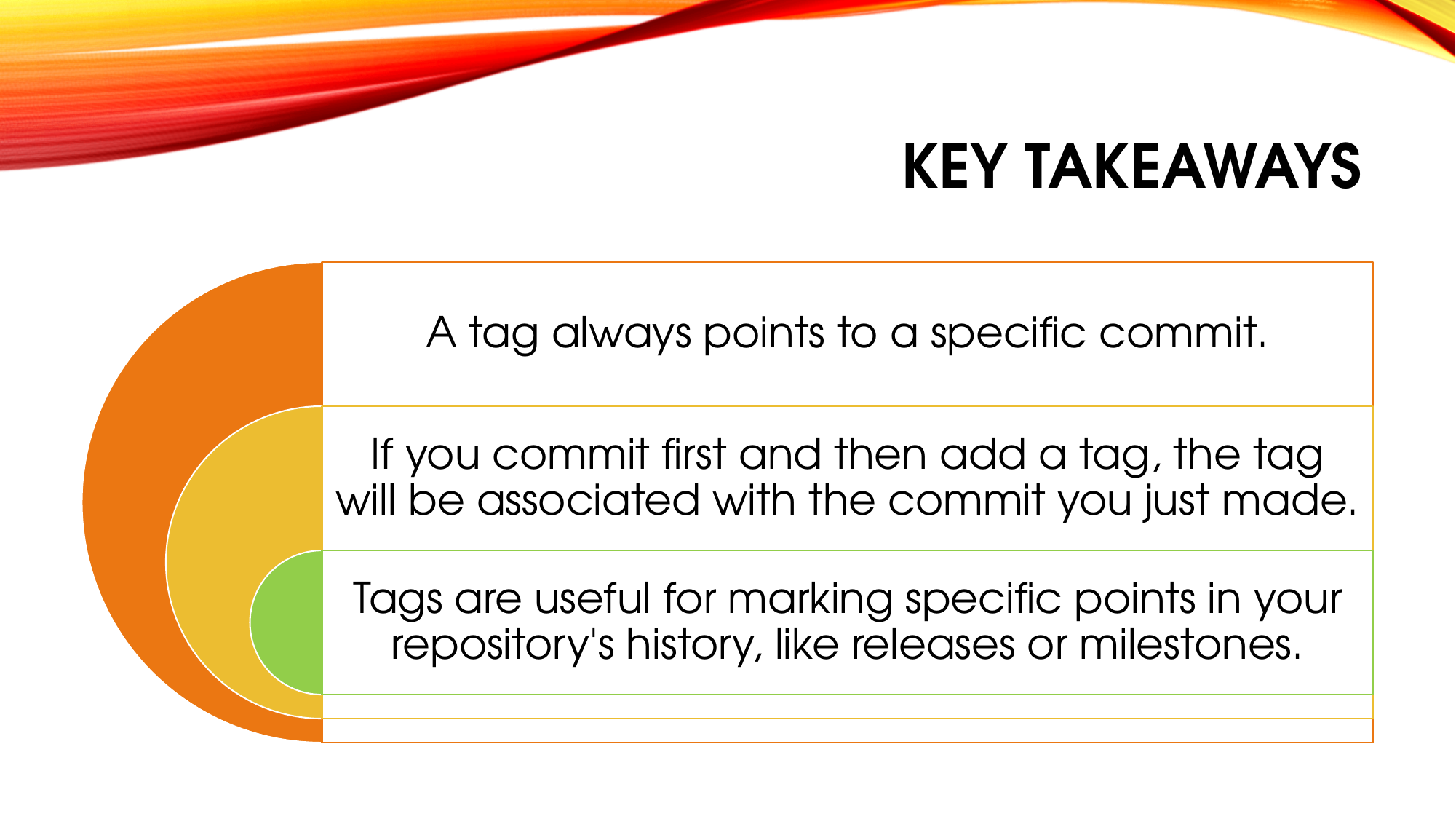

# Key Takeaways
A tag always points to a specific commit.
If you commit first and then add a tag, the tag will be associated with the commit you just made.
Tags are useful for marking specific points in your repository's history, like releases or milestones.